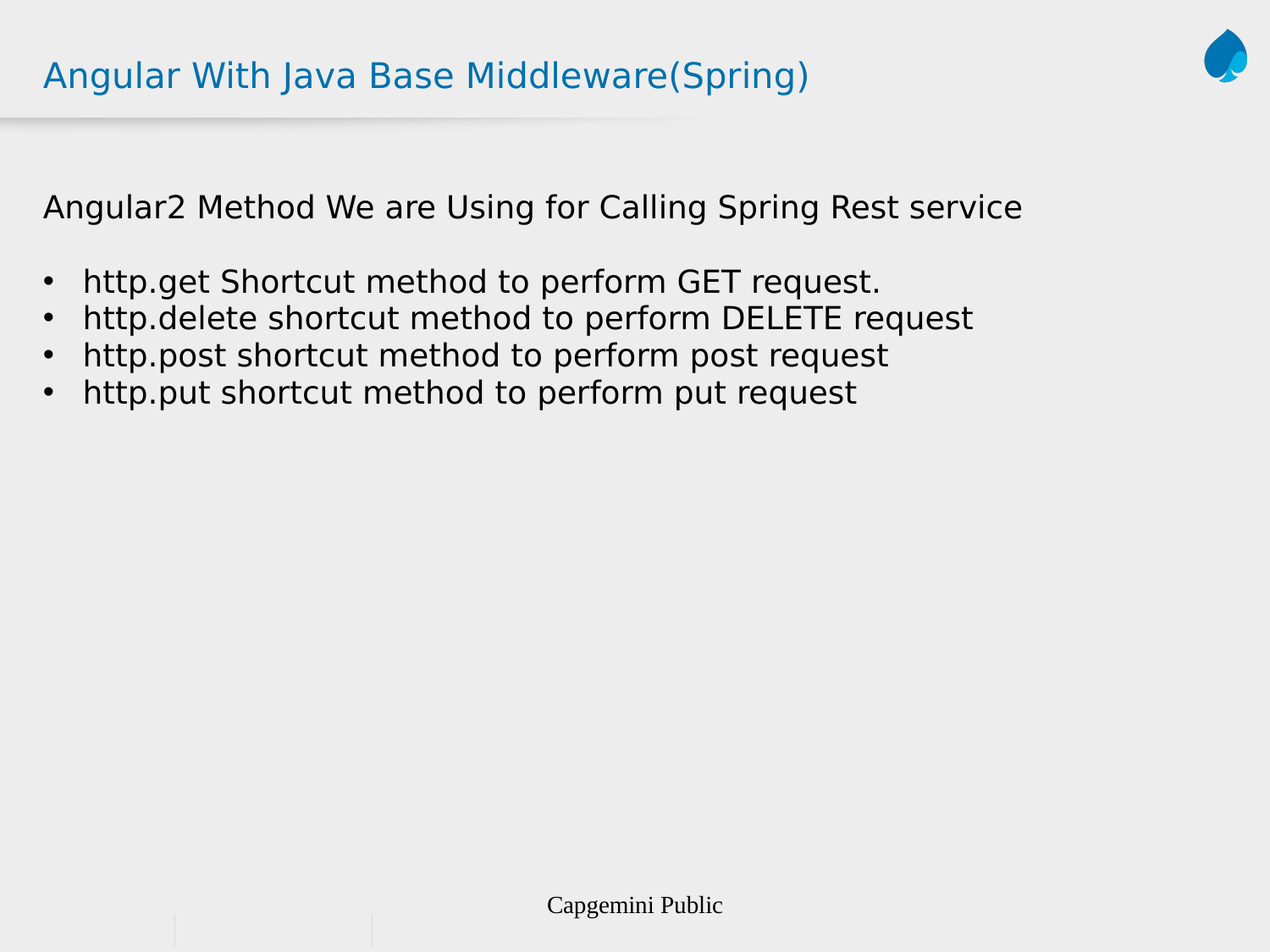

# Angular With Java Base Middleware(Spring)
Angular2 Method We are Using for Calling Spring Rest service

http.get Shortcut method to perform GET request.
http.delete shortcut method to perform DELETE request
http.post shortcut method to perform post request
http.put shortcut method to perform put request

Capgemini Public